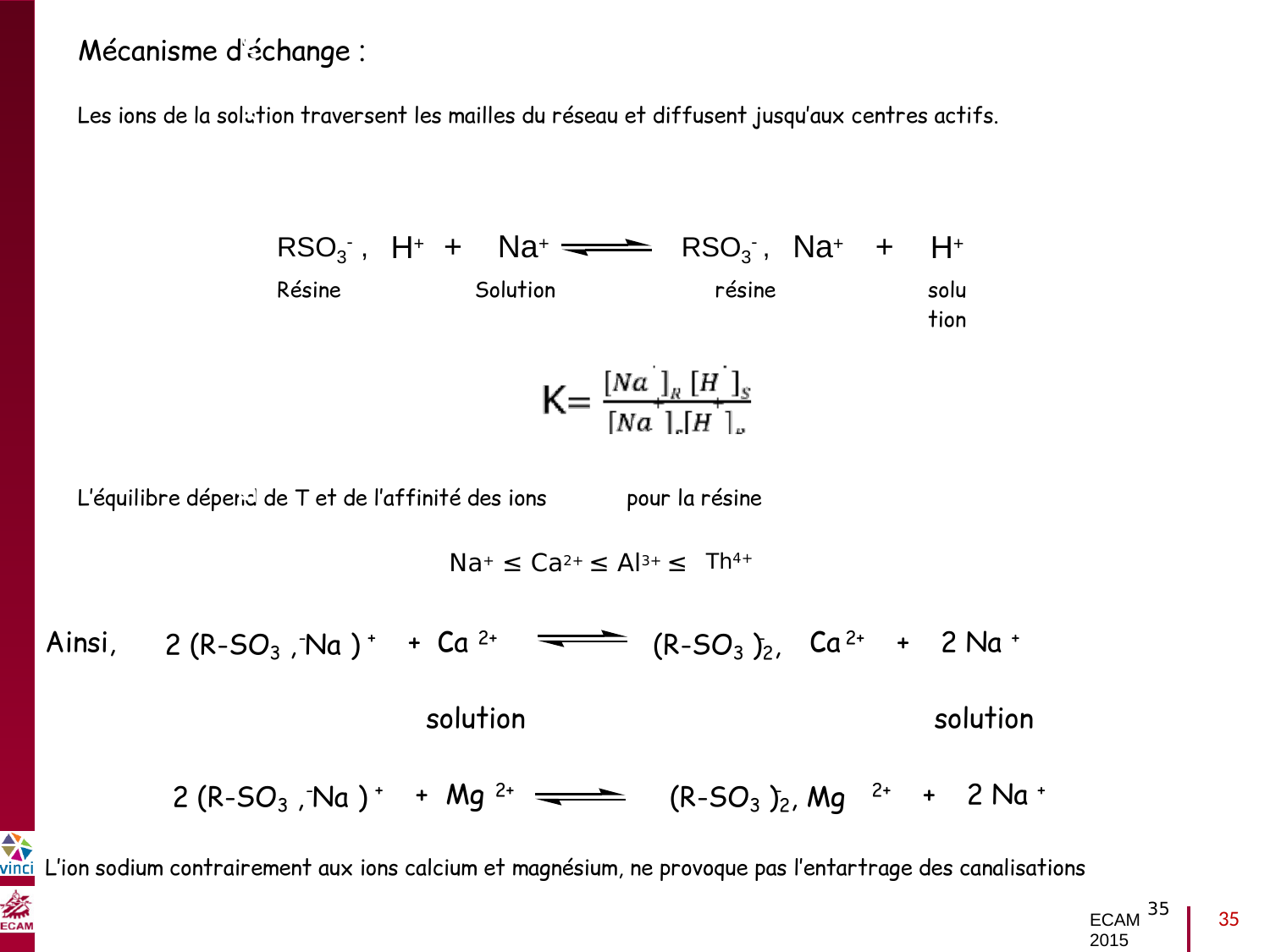

Mécanisme d’échange :
Les ions de la solution traversent les mailles du réseau et diffusent jusqu’aux centres actifs.
RSO3- ,
Résine
H+
+    Na+
Solution
RSO3- ,
résine
Na+
H+
solution
+

B2040-Chimie du vivant et environnement

L’équilibre dépend de T et de l’affinité des ions
pour la résine
Na+ ≤ Ca2+ ≤ Al3+ ≤
Th4+
-
+
2+
-
2+
+
Ainsi,
2 (R-SO3 , Na )
+  Ca
(R-SO3 )2,
Ca
+
2 Na

solution
solution
-
+
2+
-
2+
+
2 (R-SO3 , Na )
+  Mg
(R-SO3 )2, Mg
+
2 Na

L’ion sodium contrairement aux ions calcium et magnésium, ne provoque pas l’entartrage des canalisations

35

35
ECAM 2015